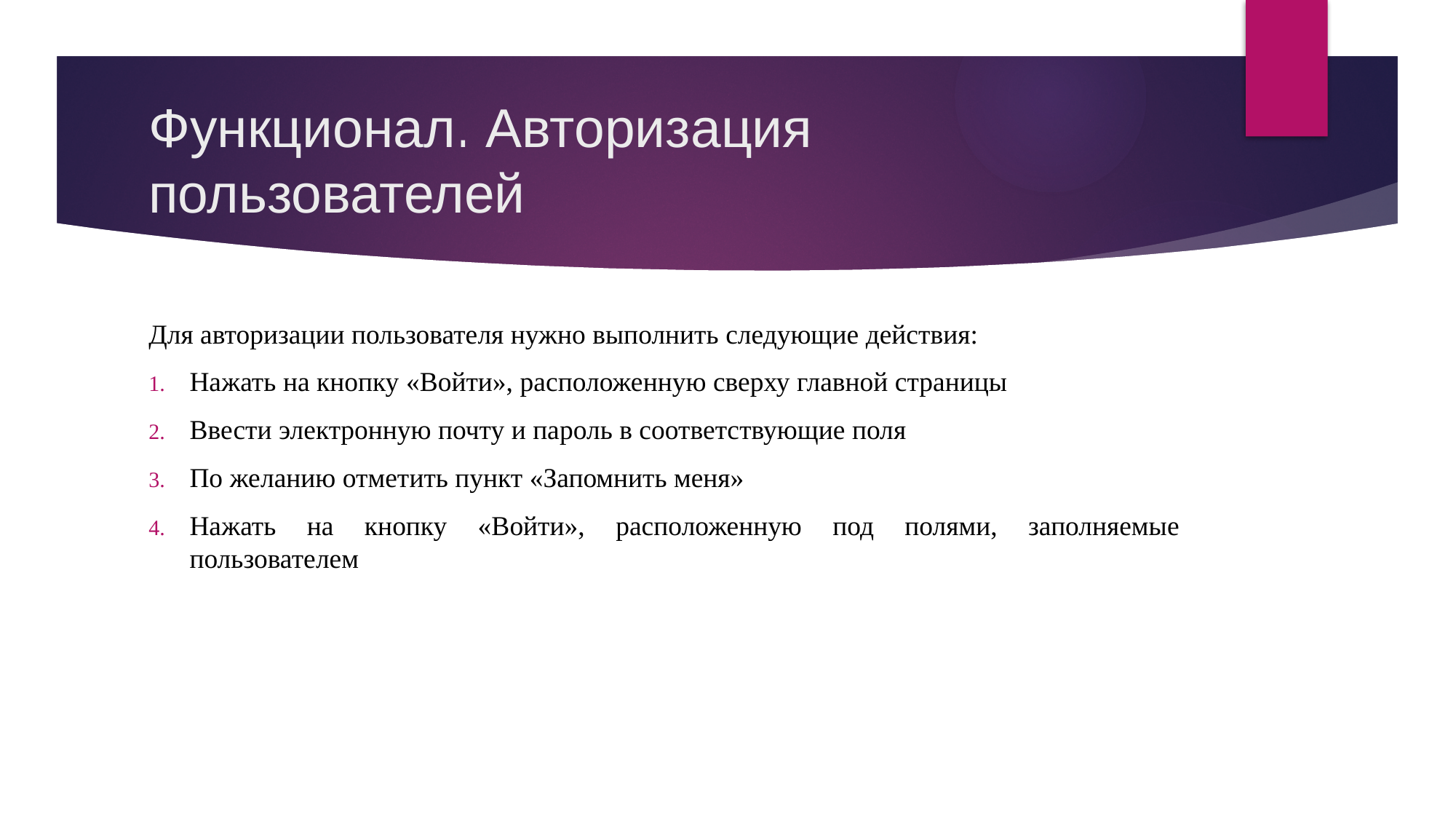

# Функционал. Авторизация пользователей
Для авторизации пользователя нужно выполнить следующие действия:
Нажать на кнопку «Войти», расположенную сверху главной страницы
Ввести электронную почту и пароль в соответствующие поля
По желанию отметить пункт «Запомнить меня»
Нажать на кнопку «Войти», расположенную под полями, заполняемые пользователем